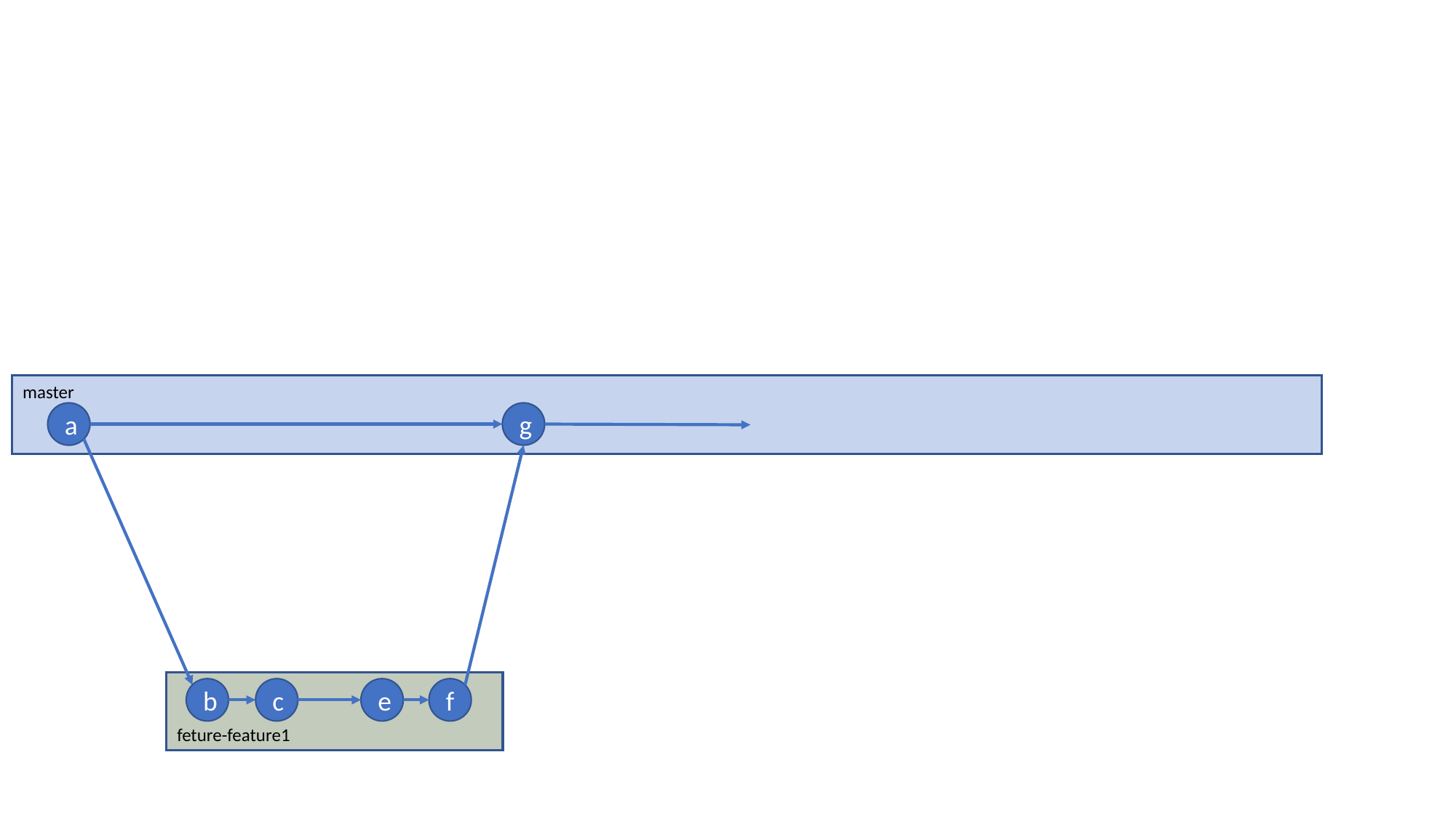

master
a
g
feture-feature1
f
e
c
b